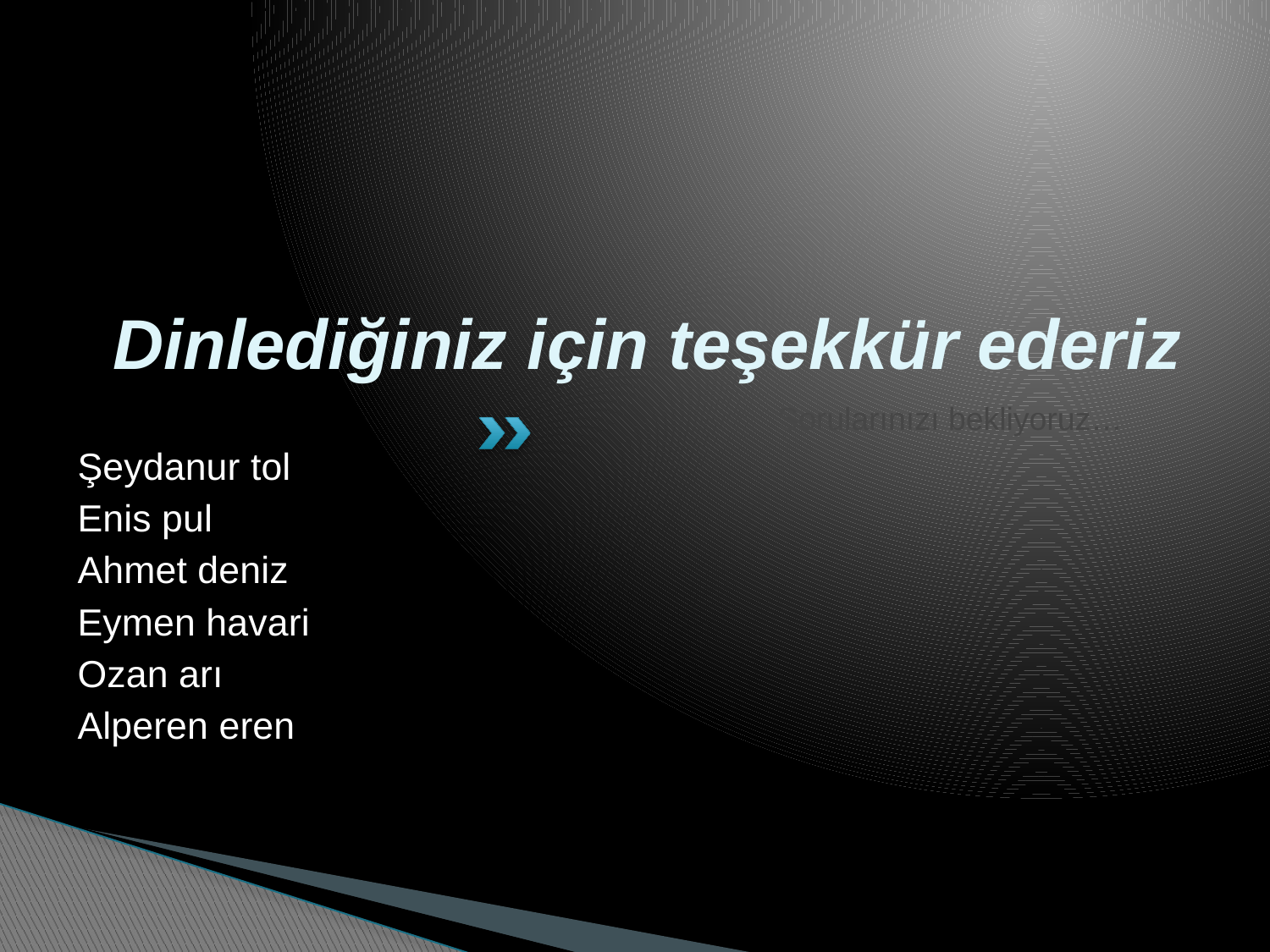

# Dinlediğiniz için teşekkür ederiz
Sorularınızı bekliyoruz…
Şeydanur tol
Enis pul
Ahmet deniz
Eymen havari
Ozan arı
Alperen eren